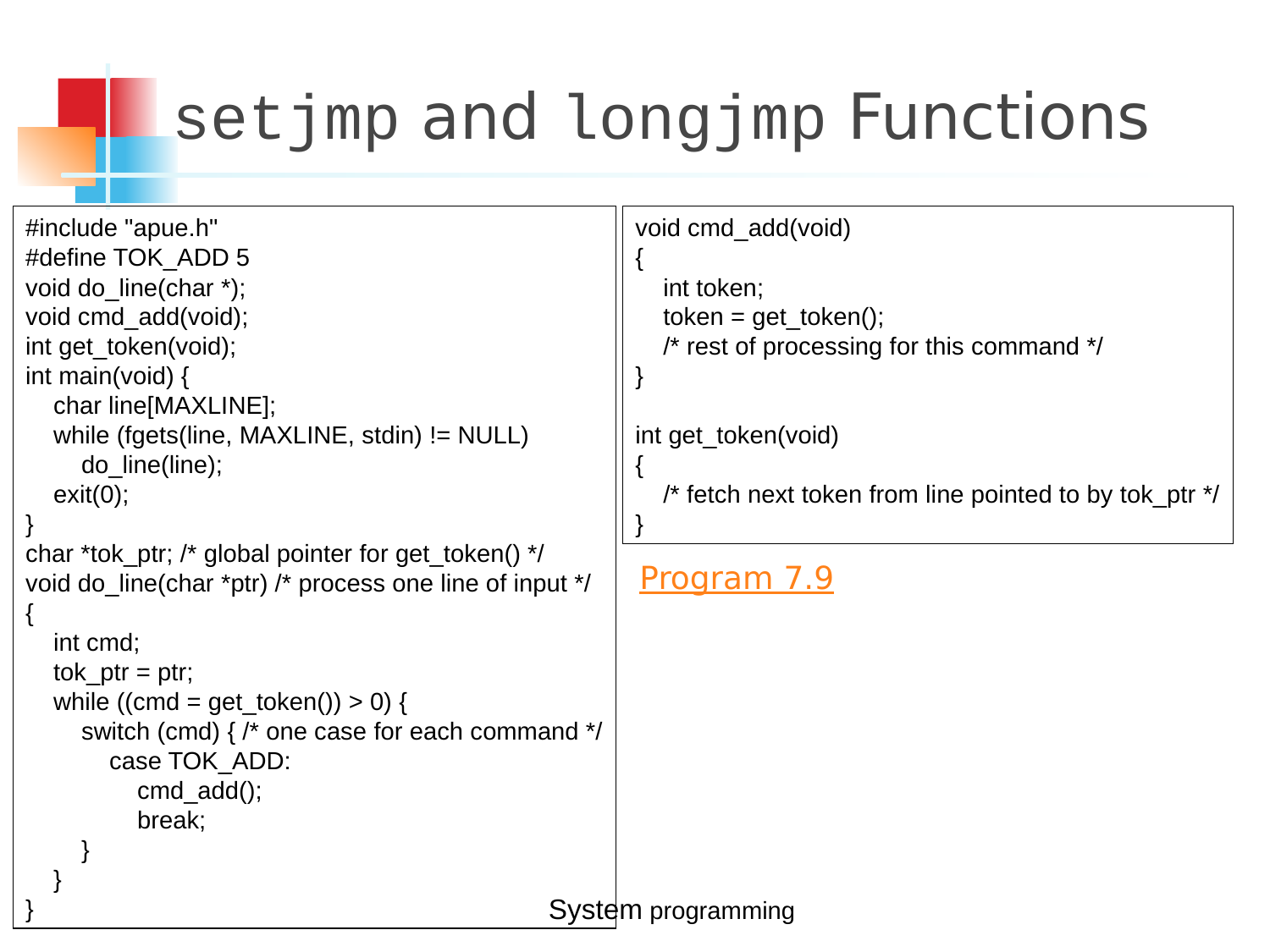

setjmp and longjmp Functions
#include "apue.h"
#define TOK_ADD 5
void do_line(char *);
void cmd_add(void);
int get_token(void);
int main(void) {
    char line[MAXLINE];
    while (fgets(line, MAXLINE, stdin) != NULL)
        do_line(line);
    exit(0);
}
char *tok_ptr; /* global pointer for get_token() */
void do_line(char *ptr) /* process one line of input */
{
    int cmd;
    tok_ptr = ptr;
    while ((cmd = get_token()) > 0) {
        switch (cmd) { /* one case for each command */
            case TOK_ADD:
                cmd_add();
                break;
        }
    }
}
void cmd_add(void)
{
    int token;
    token = get_token();
    /* rest of processing for this command */
}

int get_token(void)
{
    /* fetch next token from line pointed to by tok_ptr */
}
Program 7.9